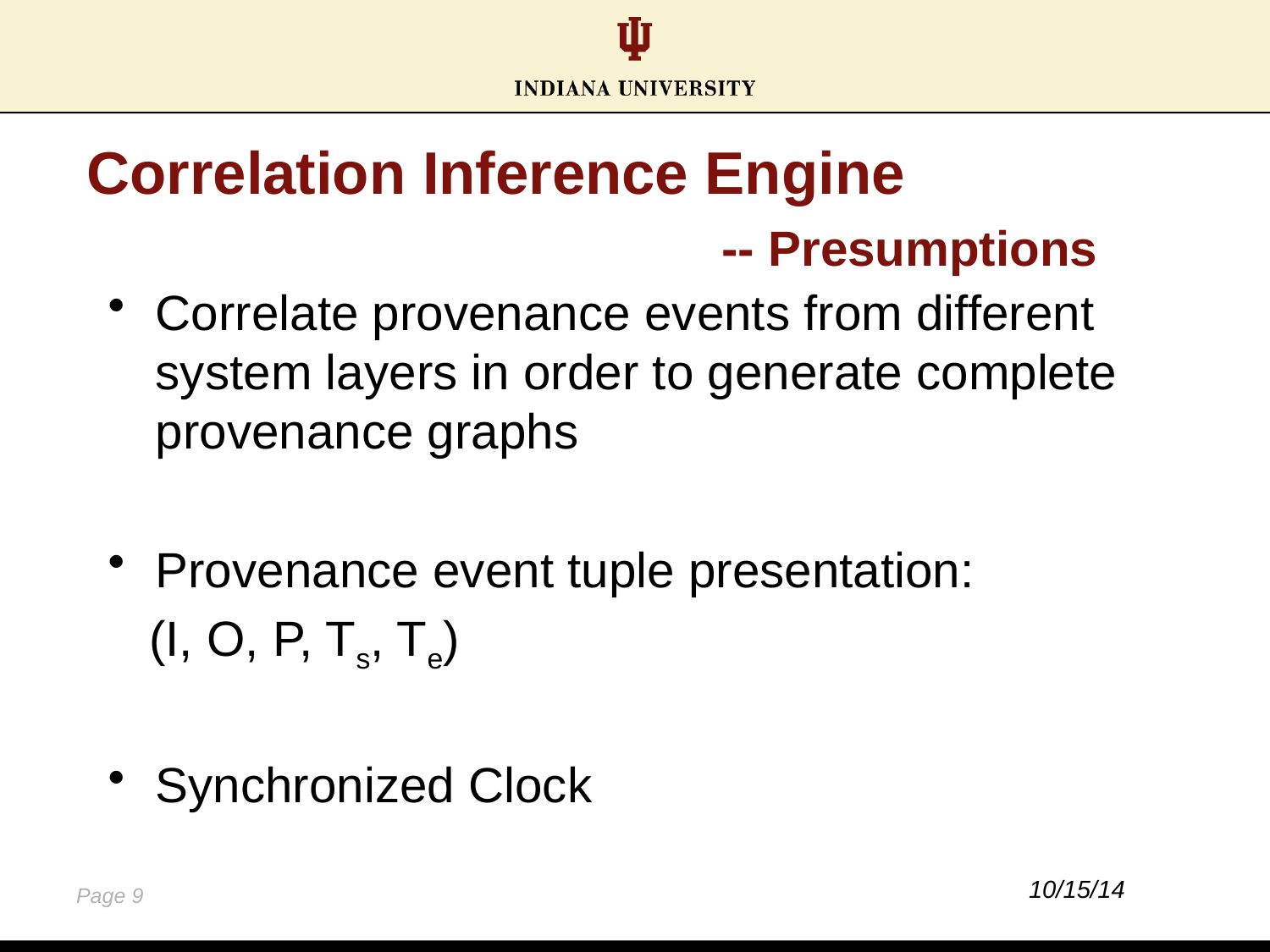

# Correlation Inference Engine -- Presumptions
Correlate provenance events from different system layers in order to generate complete provenance graphs

Provenance event tuple presentation:
   (I, O, P, Ts, Te)

Synchronized Clock
10/15/14
Page 9